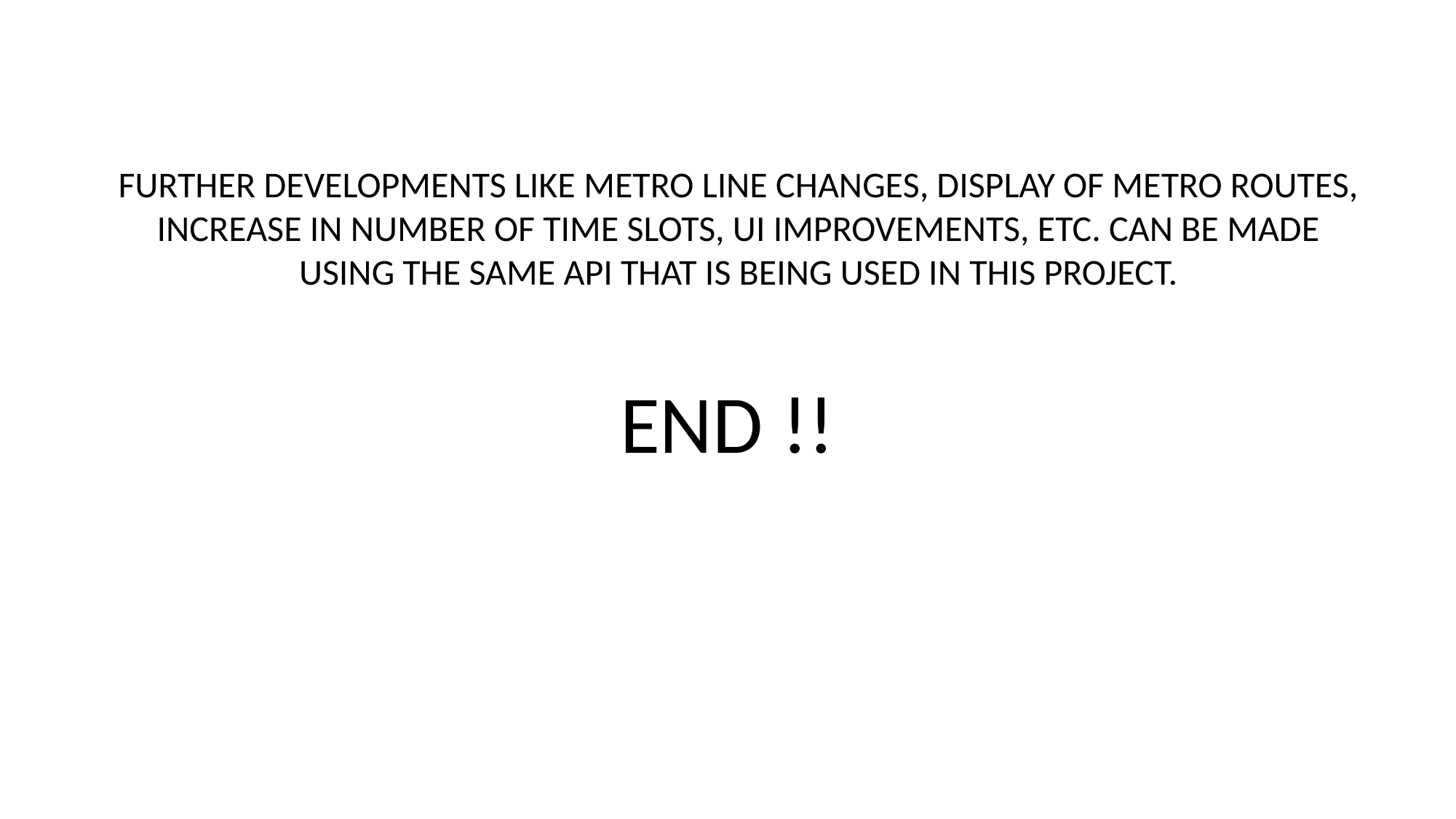

FURTHER DEVELOPMENTS LIKE METRO LINE CHANGES, DISPLAY OF METRO ROUTES,
INCREASE IN NUMBER OF TIME SLOTS, UI IMPROVEMENTS, ETC. CAN BE MADE USING THE SAME API THAT IS BEING USED IN THIS PROJECT.
END !!